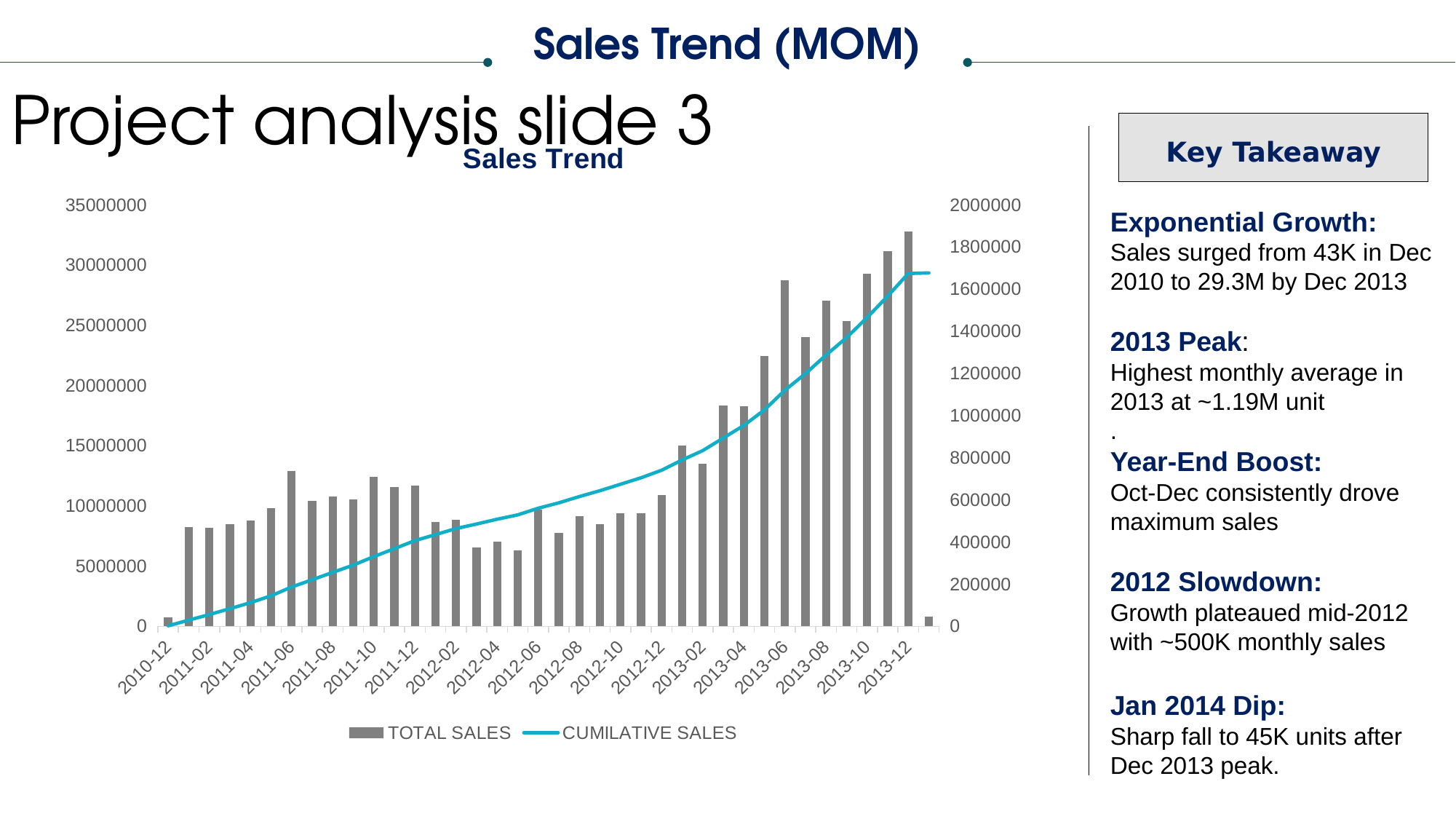

Sales Trend (MOM)
Project analysis slide 3
Key Takeaway

### Chart: Sales Trend

| Category | TOTAL SALES | CUMILATIVE SALES |
|---|---|---|
| 2010-12 | 43419.0 | 43419.0 |
| 2011-01 | 469795.0 | 513214.0 |
| 2011-02 | 466307.0 | 979521.0 |
| 2011-03 | 485165.0 | 1464686.0 |
| 2011-04 | 502042.0 | 1966728.0 |
| 2011-05 | 561647.0 | 2528375.0 |
| 2011-06 | 737793.0 | 3266168.0 |
| 2011-07 | 596710.0 | 3862878.0 |
| 2011-08 | 614516.0 | 4477394.0 |
| 2011-09 | 603047.0 | 5080441.0 |
| 2011-10 | 708164.0 | 5788605.0 |
| 2011-11 | 660507.0 | 6449112.0 |
| 2011-12 | 669395.0 | 7118507.0 |
| 2012-01 | 495363.0 | 7613870.0 |
| 2012-02 | 506992.0 | 8120862.0 |
| 2012-03 | 373478.0 | 8494340.0 |
| 2012-04 | 400324.0 | 8894664.0 |
| 2012-05 | 358866.0 | 9253530.0 |
| 2012-06 | 555142.0 | 9808672.0 |
| 2012-07 | 444533.0 | 10253205.0 |
| 2012-08 | 523887.0 | 10777092.0 |
| 2012-09 | 486149.0 | 11263241.0 |
| 2012-10 | 535125.0 | 11798366.0 |
| 2012-11 | 537918.0 | 12336284.0 |
| 2012-12 | 624454.0 | 12960738.0 |
| 2013-01 | 857758.0 | 13818496.0 |
| 2013-02 | 771218.0 | 14589714.0 |
| 2013-03 | 1049732.0 | 15639446.0 |
| 2013-04 | 1045860.0 | 16685306.0 |
| 2013-05 | 1284456.0 | 17969762.0 |
| 2013-06 | 1642948.0 | 19612710.0 |
| 2013-07 | 1371595.0 | 20984305.0 |
| 2013-08 | 1545910.0 | 22530215.0 |
| 2013-09 | 1447324.0 | 23977539.0 |
| 2013-10 | 1673261.0 | 25650800.0 |
| 2013-11 | 1780688.0 | 27431488.0 |
| 2013-12 | 1874128.0 | 29305616.0 |
| 2014-01 | 45642.0 | 29351258.0 |
Exponential Growth:
Sales surged from 43K in Dec 2010 to 29.3M by Dec 2013

2013 Peak:
Highest monthly average in 2013 at ~1.19M unit
.
Year-End Boost:
Oct-Dec consistently drove maximum sales

2012 Slowdown:
Growth plateaued mid-2012 with ~500K monthly sales

Jan 2014 Dip:
Sharp fall to 45K units after Dec 2013 peak.

ECOLOGICAL ANALYSIS
Lorem ipsum dolor sit amet, consectetur adipiscing elit, sed do eiusmod tempor incididunt ut labore et dolore magna aliqua.